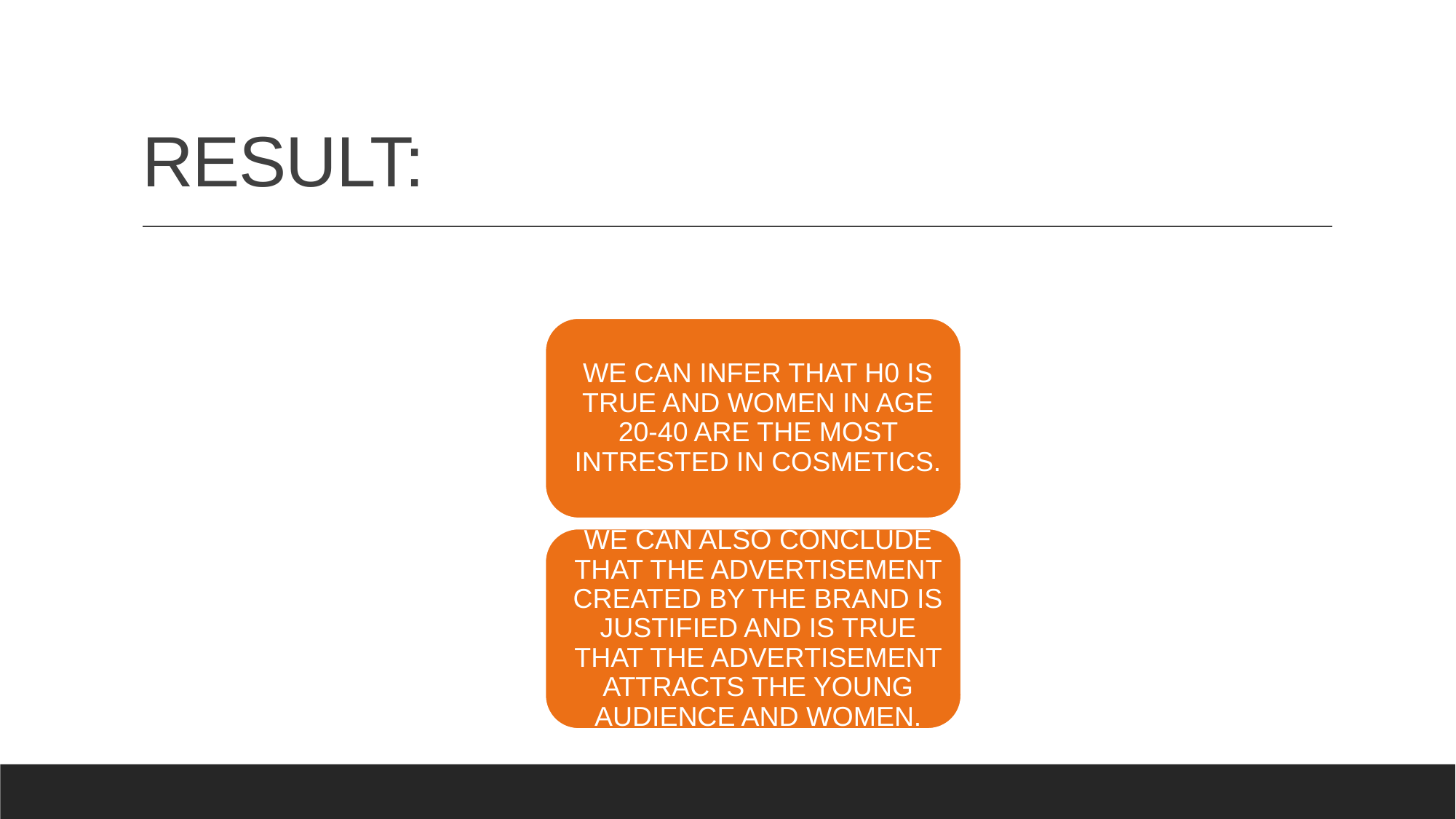

# RESULT:
WE CAN INFER THAT H0 IS TRUE AND WOMEN IN AGE 20-40 ARE THE MOST INTRESTED IN COSMETICS.
WE CAN ALSO CONCLUDE THAT THE ADVERTISEMENT CREATED BY THE BRAND IS JUSTIFIED AND IS TRUE THAT THE ADVERTISEMENT ATTRACTS THE YOUNG AUDIENCE AND WOMEN.